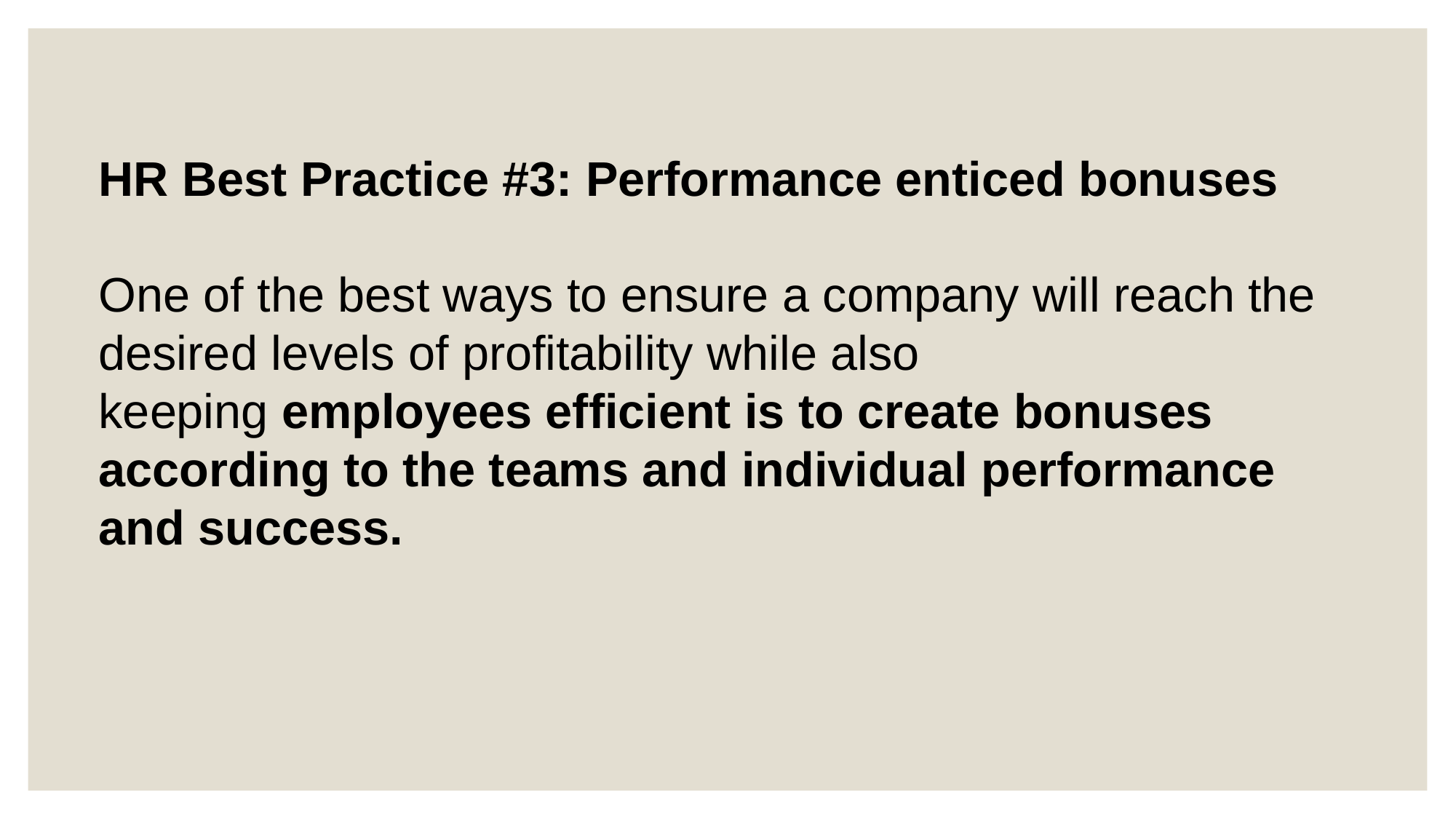

HR Best Practice #3: Performance enticed bonuses

One of the best ways to ensure a company will reach the desired levels of profitability while also keeping employees efficient is to create bonuses according to the teams and individual performance and success.